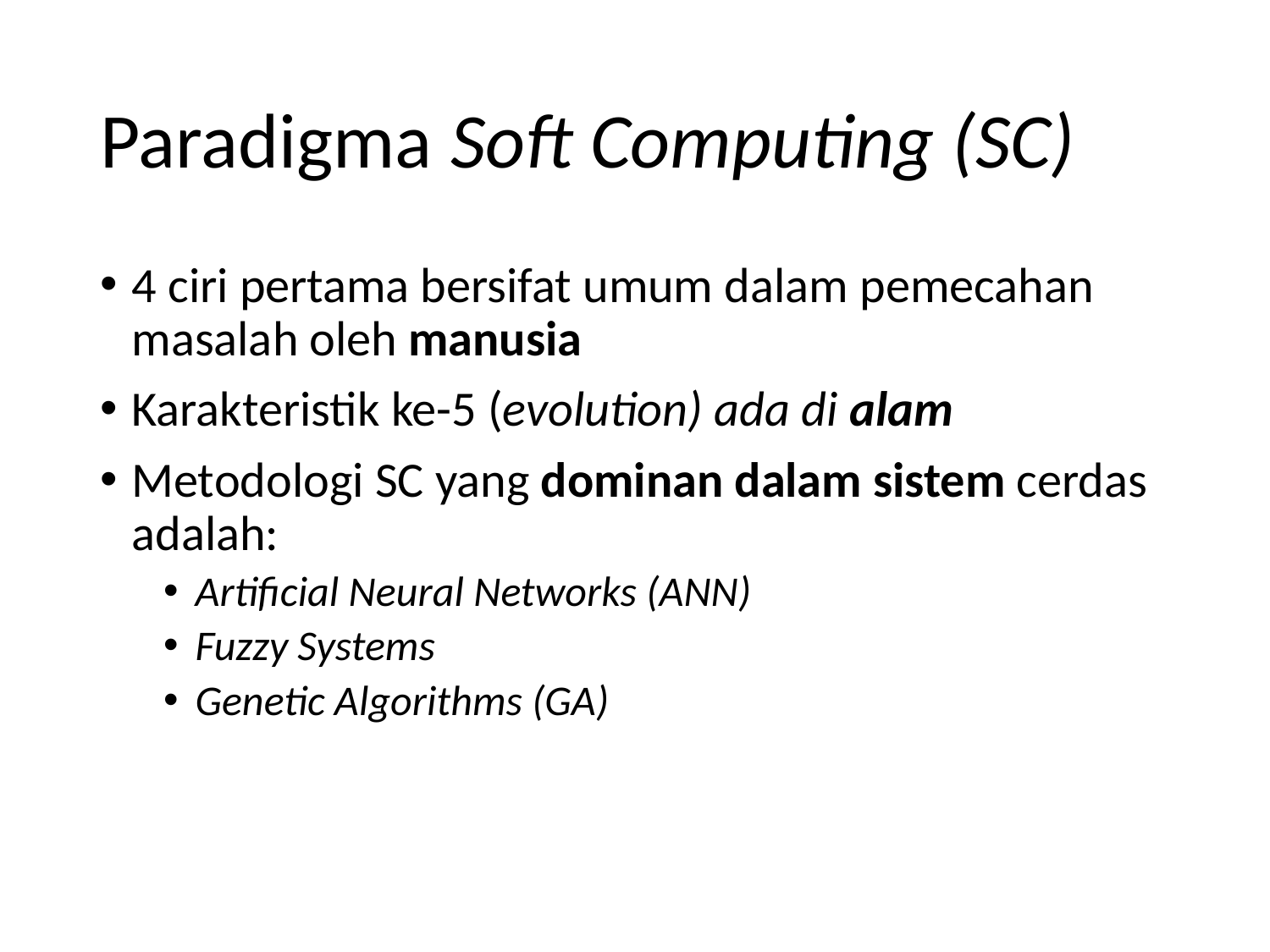

# Paradigma Soft Computing (SC)
4 ciri pertama bersifat umum dalam pemecahan masalah oleh manusia
Karakteristik ke-5 (evolution) ada di alam
Metodologi SC yang dominan dalam sistem cerdas adalah:
Artificial Neural Networks (ANN)
Fuzzy Systems
Genetic Algorithms (GA)